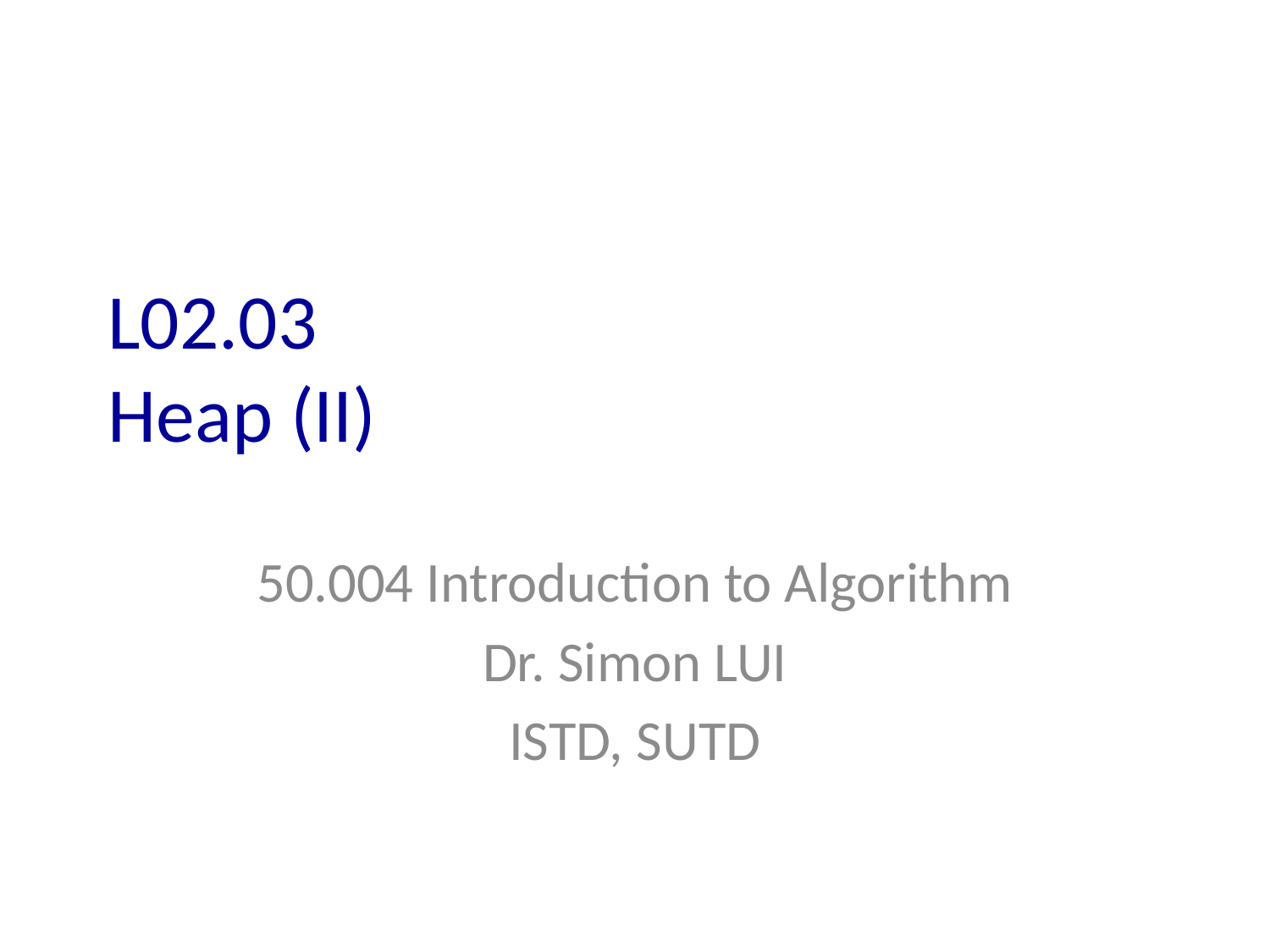

# L02.03 Heap (II)
50.004 Introduction to Algorithm
Dr. Simon LUI
ISTD, SUTD